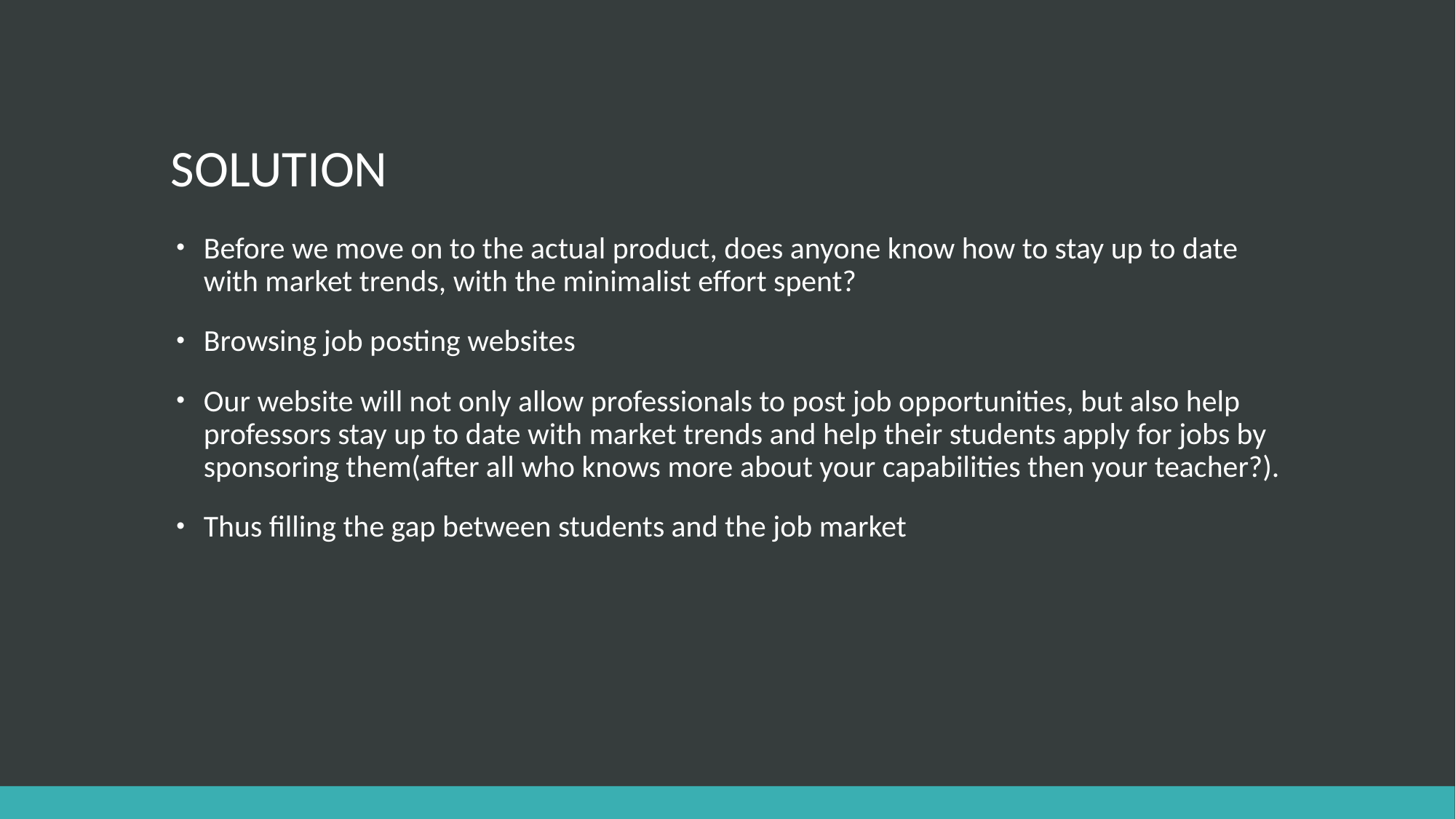

# SOLUTION
Before we move on to the actual product, does anyone know how to stay up to date with market trends, with the minimalist effort spent?
Browsing job posting websites
Our website will not only allow professionals to post job opportunities, but also help professors stay up to date with market trends and help their students apply for jobs by sponsoring them(after all who knows more about your capabilities then your teacher?).
Thus filling the gap between students and the job market